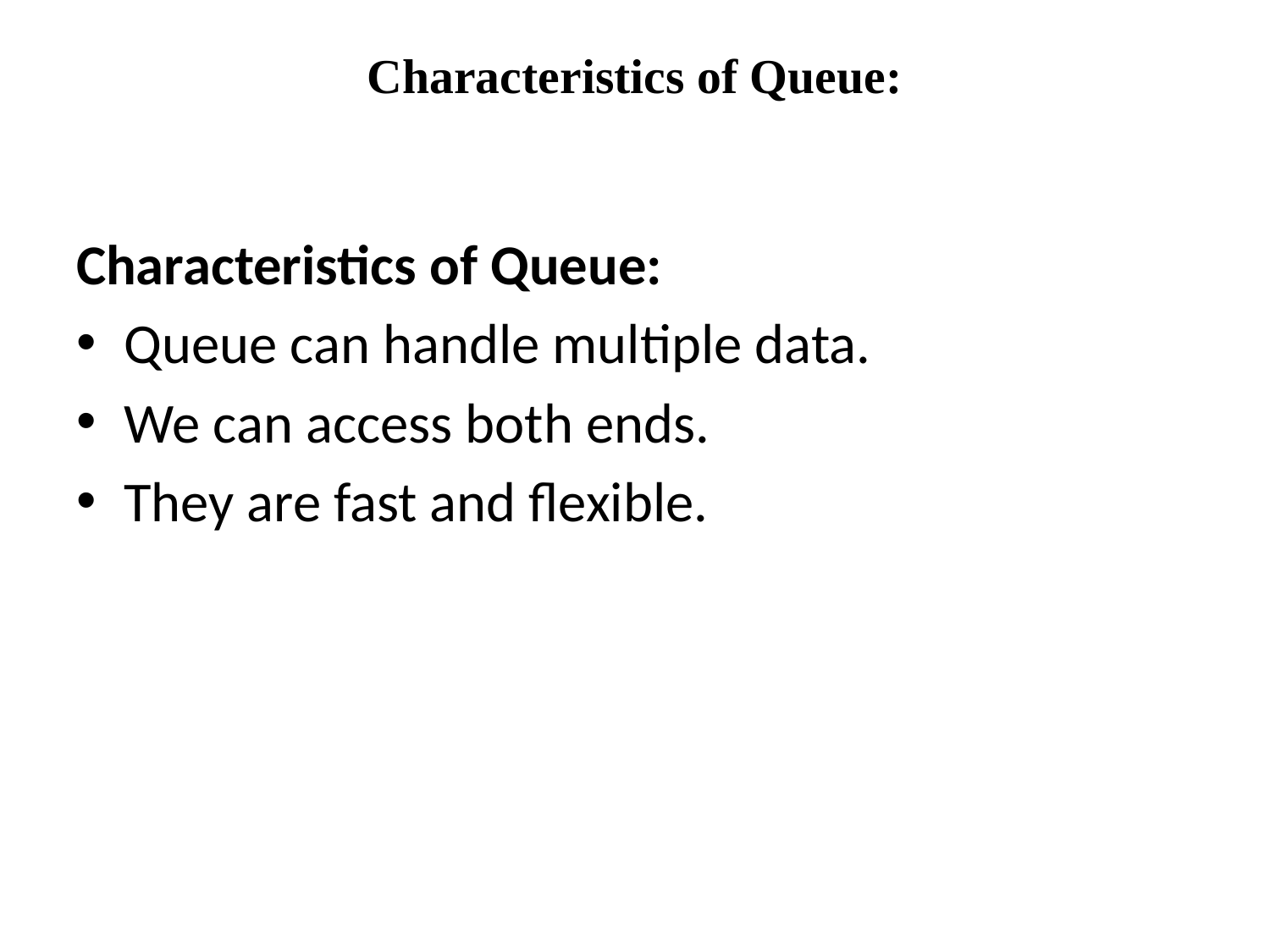

# Characteristics of Queue:
Characteristics of Queue:
Queue can handle multiple data.
We can access both ends.
They are fast and flexible.